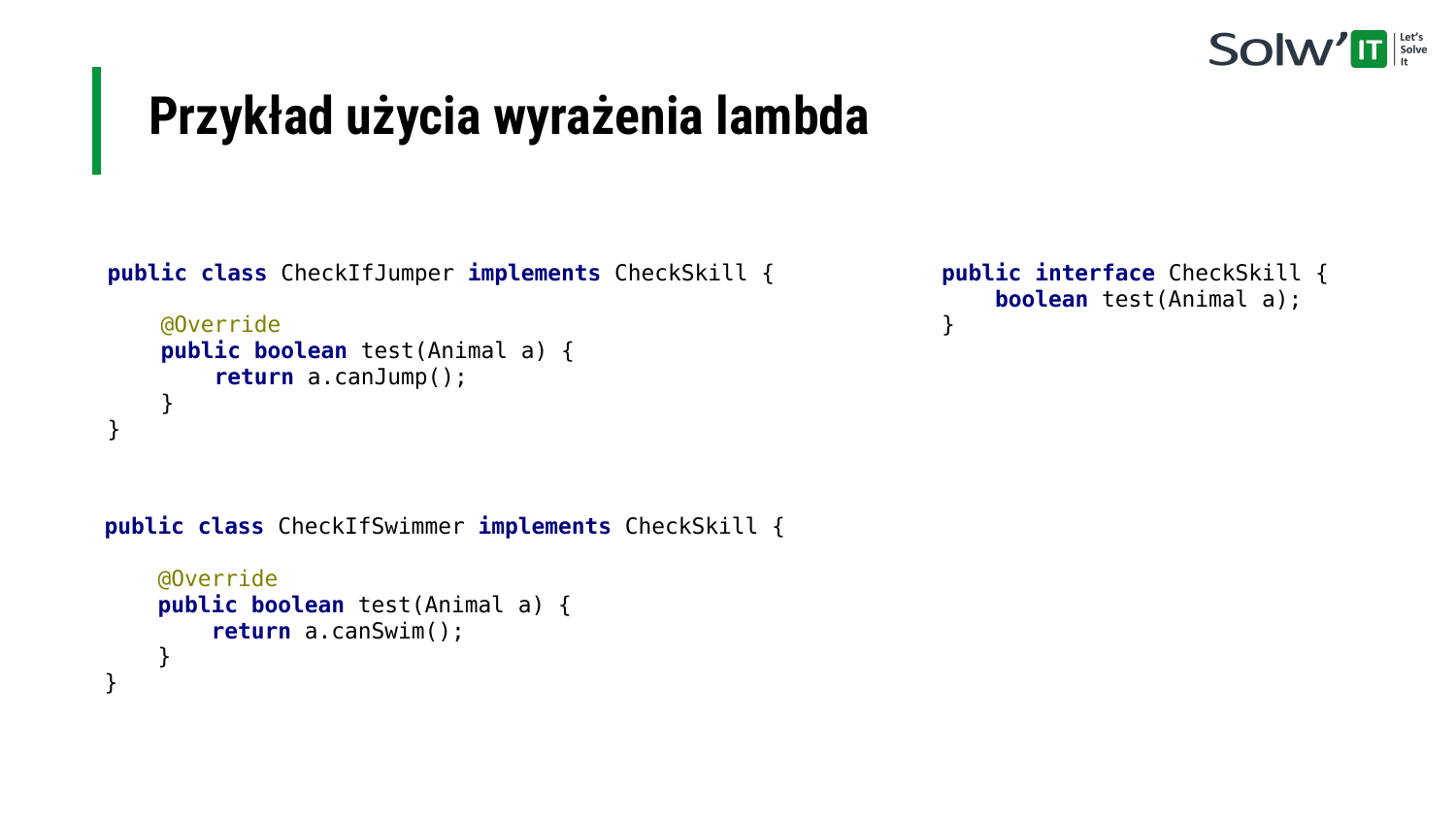

Przykład użycia wyrażenia lambda
public class CheckIfJumper implements CheckSkill {
    @Override
    public boolean test(Animal a) {
        return a.canJump();
    }
}
public interface CheckSkill {
    boolean test(Animal a);
}
public class CheckIfSwimmer implements CheckSkill {
    @Override
    public boolean test(Animal a) {
        return a.canSwim();
    }
}